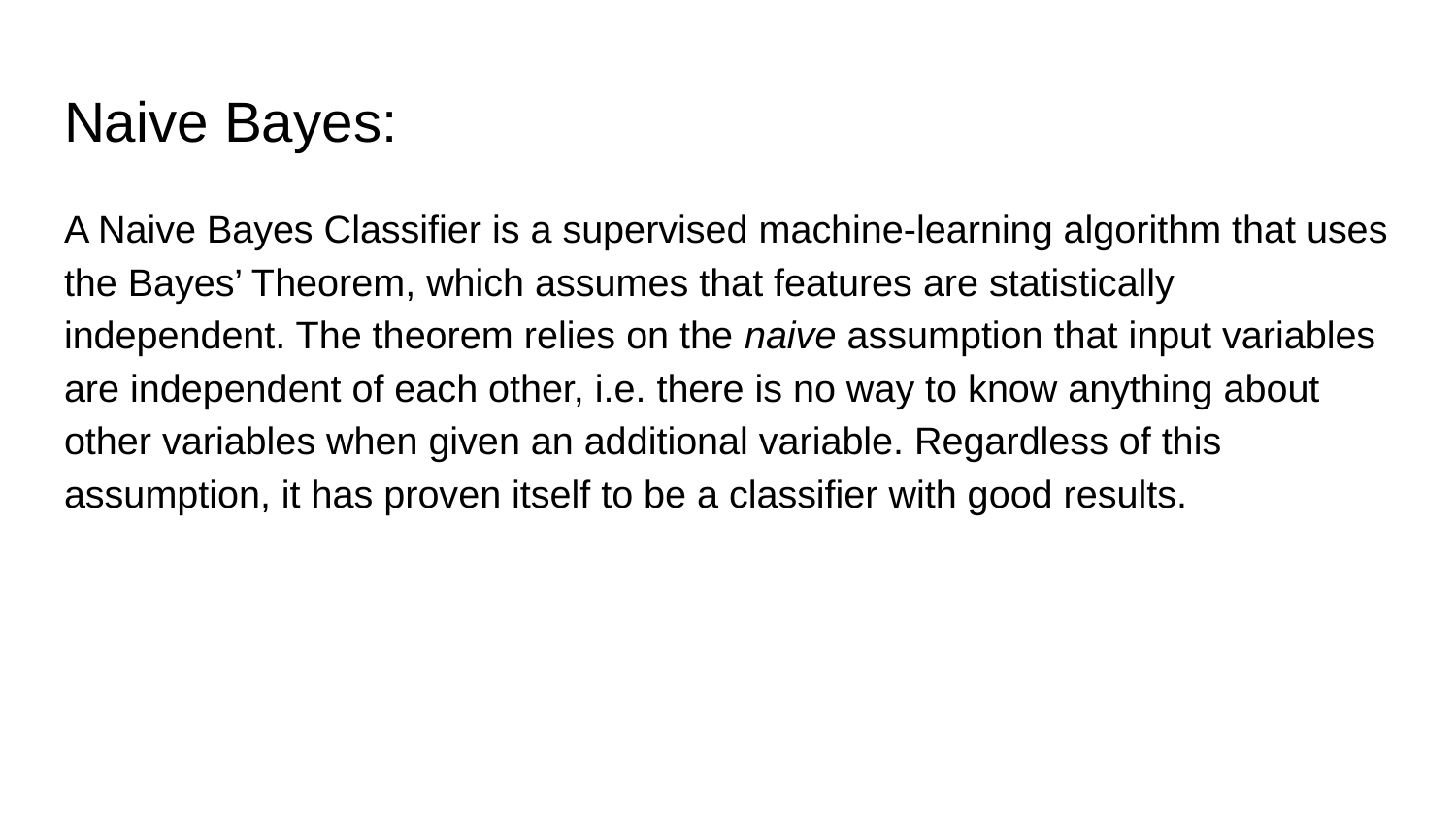

# Naive Bayes:
A Naive Bayes Classifier is a supervised machine-learning algorithm that uses the Bayes’ Theorem, which assumes that features are statistically independent. The theorem relies on the naive assumption that input variables are independent of each other, i.e. there is no way to know anything about other variables when given an additional variable. Regardless of this assumption, it has proven itself to be a classifier with good results.